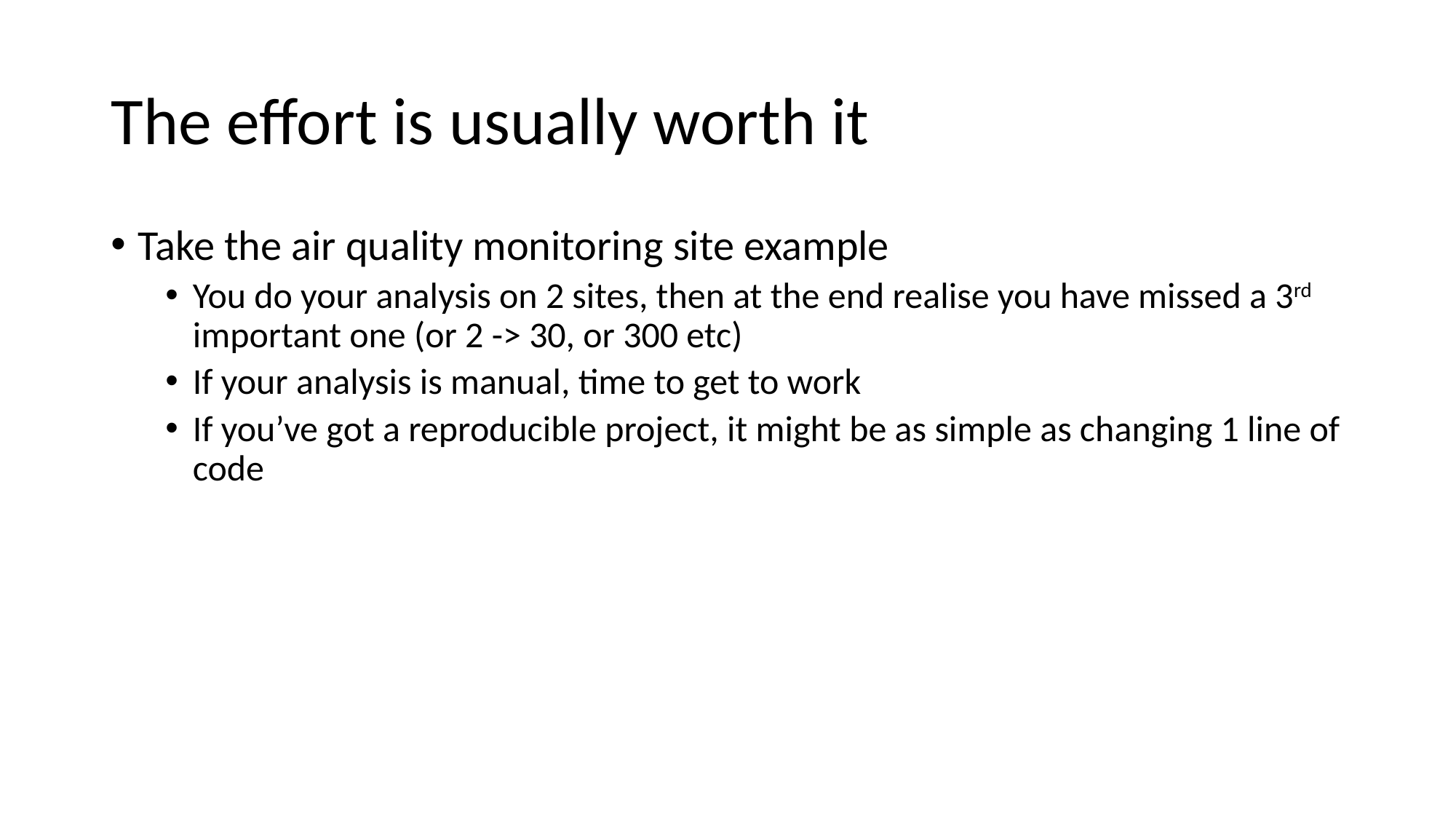

# The effort is usually worth it
Take the air quality monitoring site example
You do your analysis on 2 sites, then at the end realise you have missed a 3rd important one (or 2 -> 30, or 300 etc)
If your analysis is manual, time to get to work
If you’ve got a reproducible project, it might be as simple as changing 1 line of code